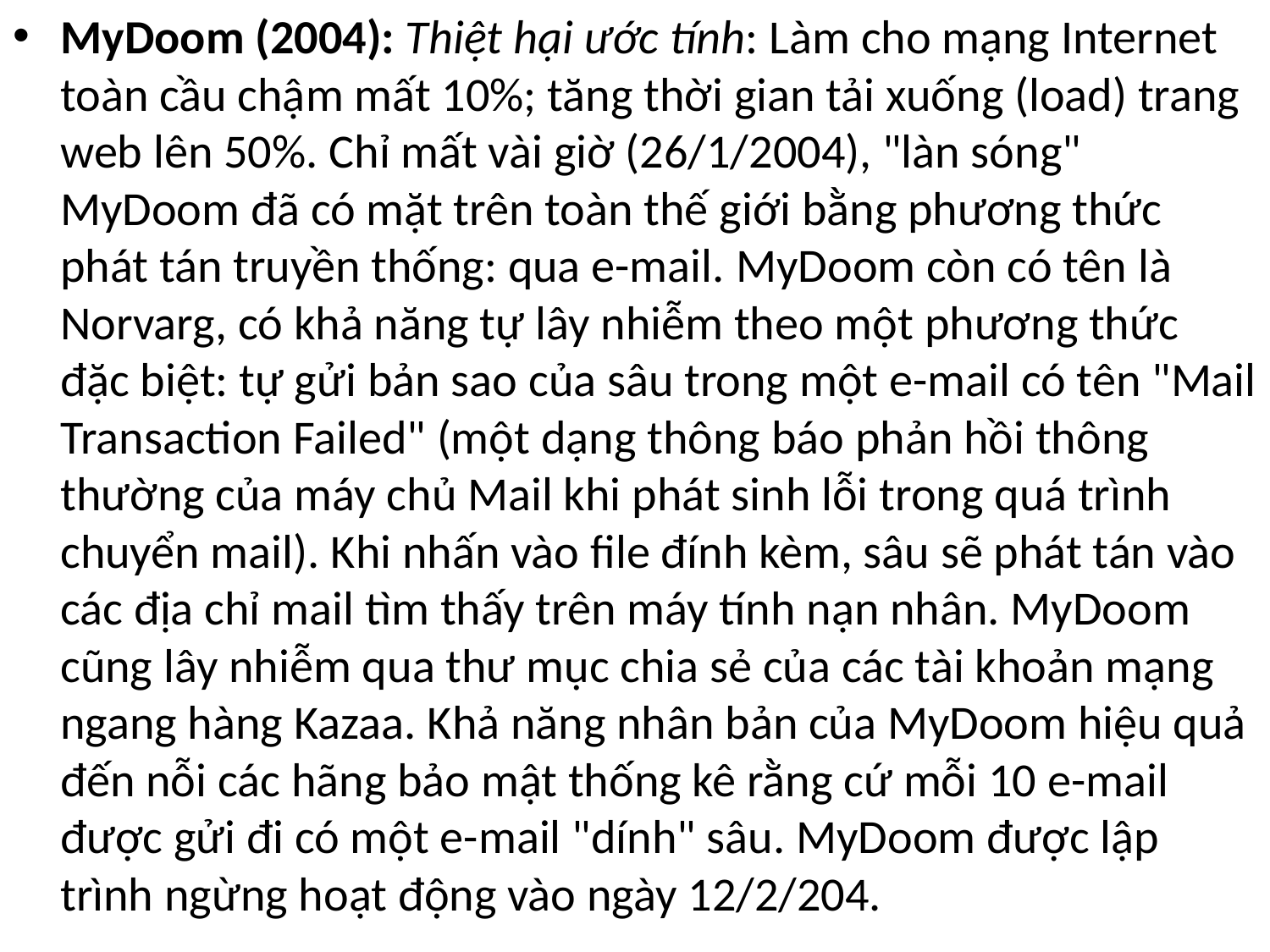

MyDoom (2004): Thiệt hại ước tính: Làm cho mạng Internet toàn cầu chậm mất 10%; tăng thời gian tải xuống (load) trang web lên 50%. Chỉ mất vài giờ (26/1/2004), "làn sóng" MyDoom đã có mặt trên toàn thế giới bằng phương thức phát tán truyền thống: qua e-mail. MyDoom còn có tên là Norvarg, có khả năng tự lây nhiễm theo một phương thức đặc biệt: tự gửi bản sao của sâu trong một e-mail có tên "Mail Transaction Failed" (một dạng thông báo phản hồi thông thường của máy chủ Mail khi phát sinh lỗi trong quá trình chuyển mail). Khi nhấn vào file đính kèm, sâu sẽ phát tán vào các địa chỉ mail tìm thấy trên máy tính nạn nhân. MyDoom cũng lây nhiễm qua thư mục chia sẻ của các tài khoản mạng ngang hàng Kazaa. Khả năng nhân bản của MyDoom hiệu quả đến nỗi các hãng bảo mật thống kê rằng cứ mỗi 10 e-mail được gửi đi có một e-mail "dính" sâu. MyDoom được lập trình ngừng hoạt động vào ngày 12/2/204.